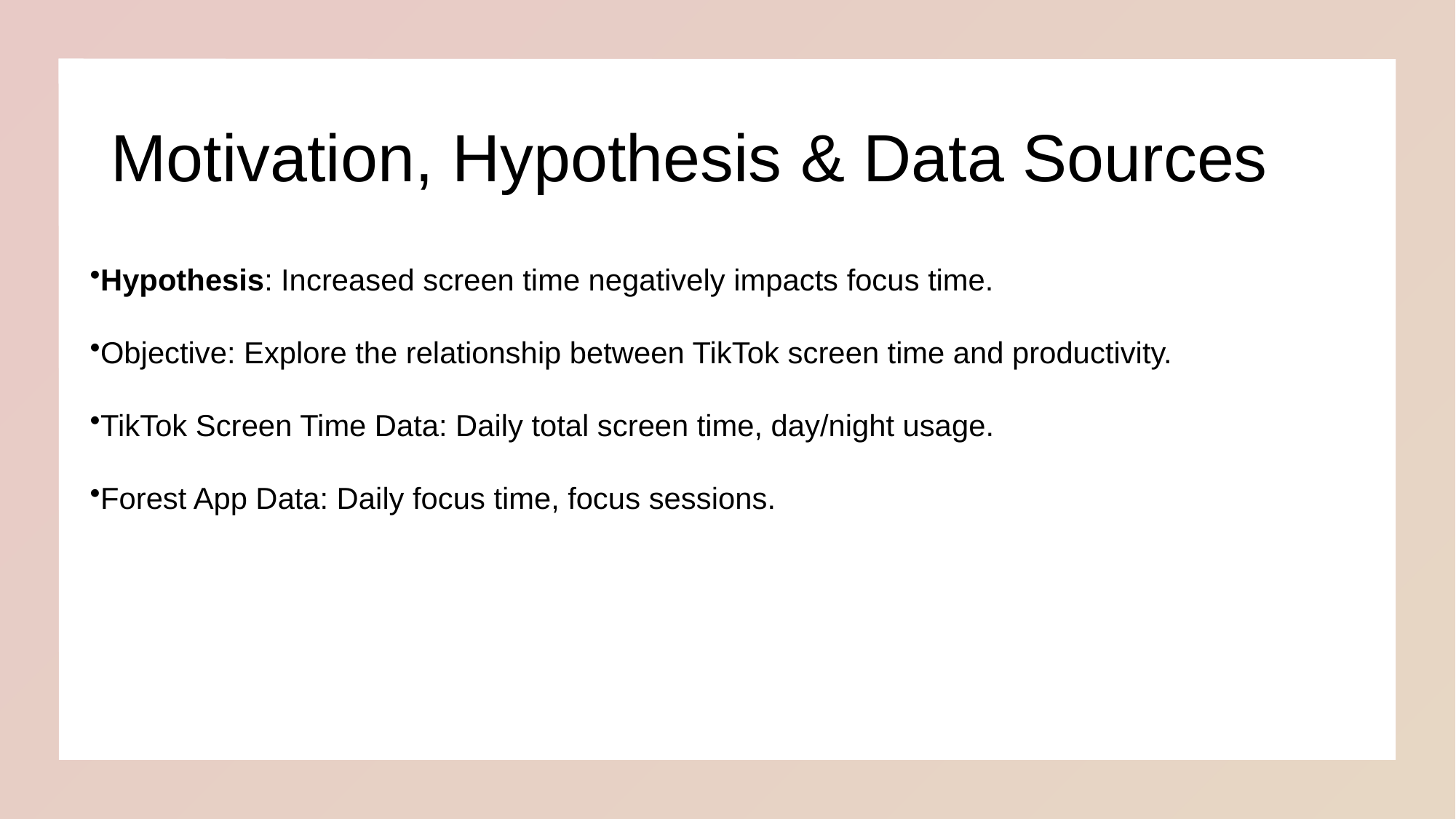

# Motivation, Hypothesis & Data Sources
Hypothesis: Increased screen time negatively impacts focus time.

Objective: Explore the relationship between TikTok screen time and productivity.

TikTok Screen Time Data: Daily total screen time, day/night usage.

Forest App Data: Daily focus time, focus sessions.